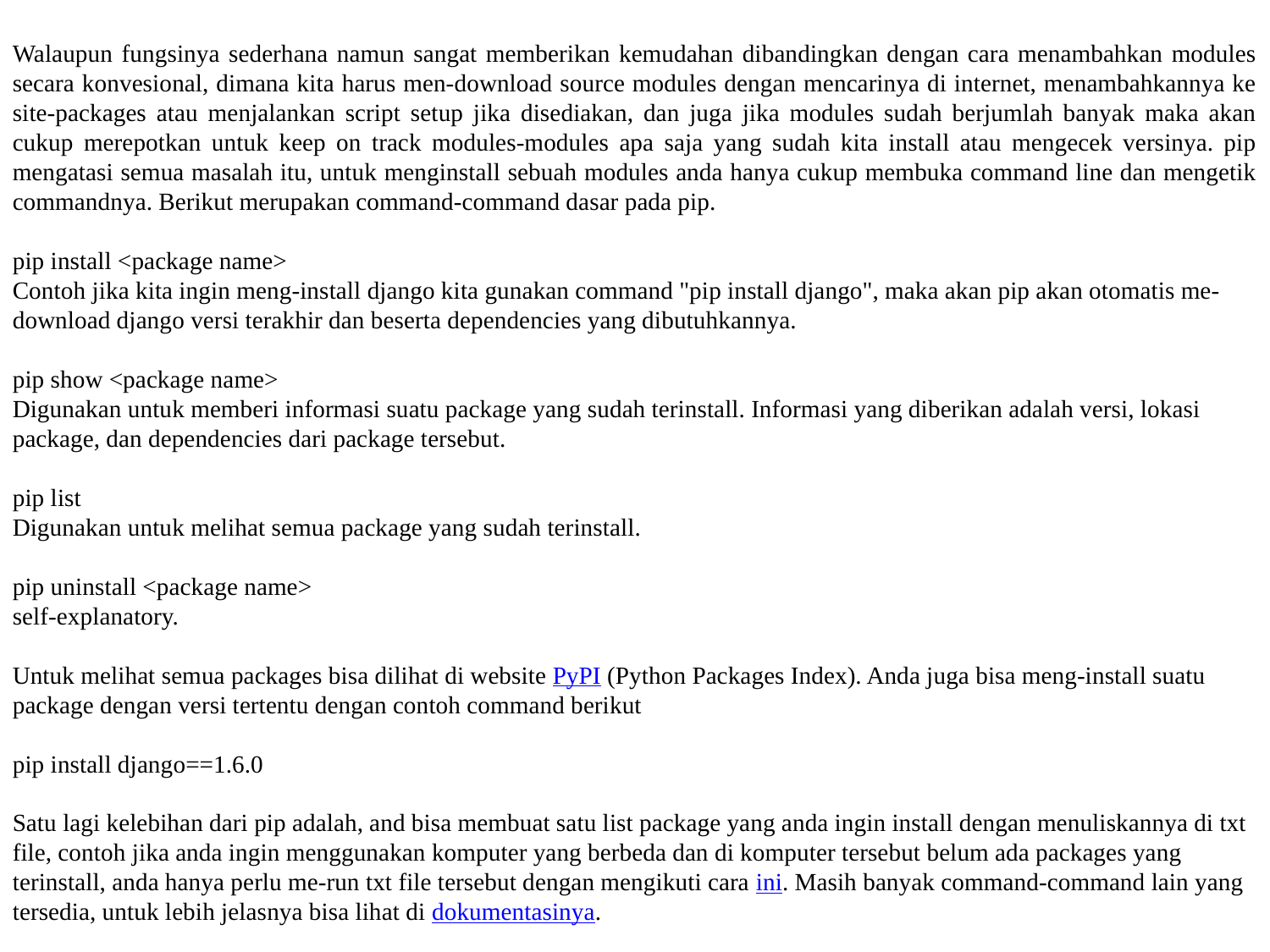

Walaupun fungsinya sederhana namun sangat memberikan kemudahan dibandingkan dengan cara menambahkan modules secara konvesional, dimana kita harus men-download source modules dengan mencarinya di internet, menambahkannya ke site-packages atau menjalankan script setup jika disediakan, dan juga jika modules sudah berjumlah banyak maka akan cukup merepotkan untuk keep on track modules-modules apa saja yang sudah kita install atau mengecek versinya. pip mengatasi semua masalah itu, untuk menginstall sebuah modules anda hanya cukup membuka command line dan mengetik commandnya. Berikut merupakan command-command dasar pada pip.

pip install <package name>
Contoh jika kita ingin meng-install django kita gunakan command "pip install django", maka akan pip akan otomatis me-download django versi terakhir dan beserta dependencies yang dibutuhkannya.
pip show <package name>
Digunakan untuk memberi informasi suatu package yang sudah terinstall. Informasi yang diberikan adalah versi, lokasi package, dan dependencies dari package tersebut.

pip list
Digunakan untuk melihat semua package yang sudah terinstall.

pip uninstall <package name>
self-explanatory.
Untuk melihat semua packages bisa dilihat di website PyPI (Python Packages Index). Anda juga bisa meng-install suatu package dengan versi tertentu dengan contoh command berikut

pip install django==1.6.0

Satu lagi kelebihan dari pip adalah, and bisa membuat satu list package yang anda ingin install dengan menuliskannya di txt file, contoh jika anda ingin menggunakan komputer yang berbeda dan di komputer tersebut belum ada packages yang terinstall, anda hanya perlu me-run txt file tersebut dengan mengikuti cara ini. Masih banyak command-command lain yang tersedia, untuk lebih jelasnya bisa lihat di dokumentasinya.